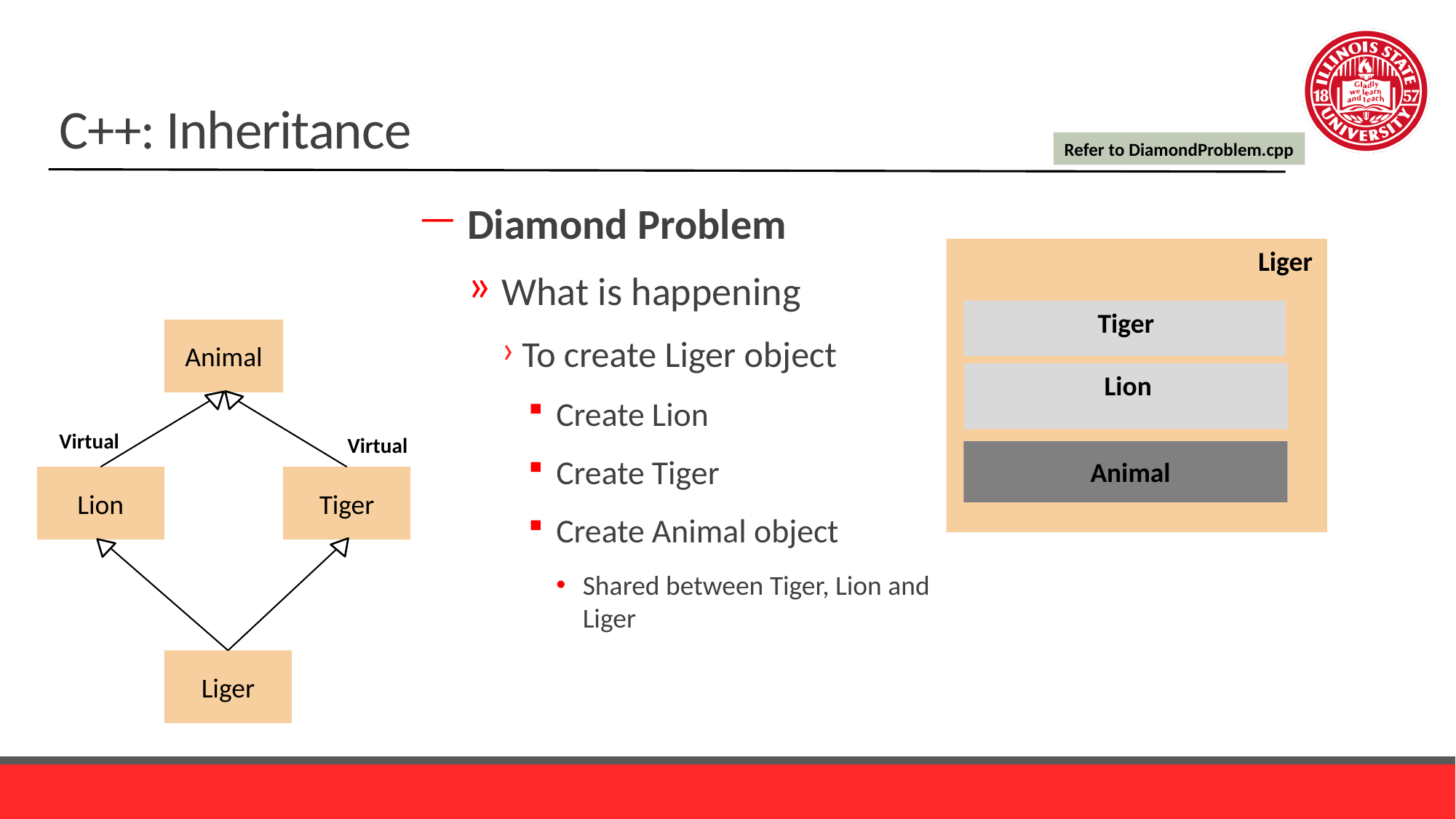

# C++: Inheritance
Refer to DiamondProblem.cpp
Diamond Problem
What is happening
To create Liger object
Create Lion
Create Tiger
Create Animal object
Shared between Tiger, Lion and Liger

Liger
Tiger

Animal

Lion

Virtual
Virtual

Animal
Lion
Tiger

Liger